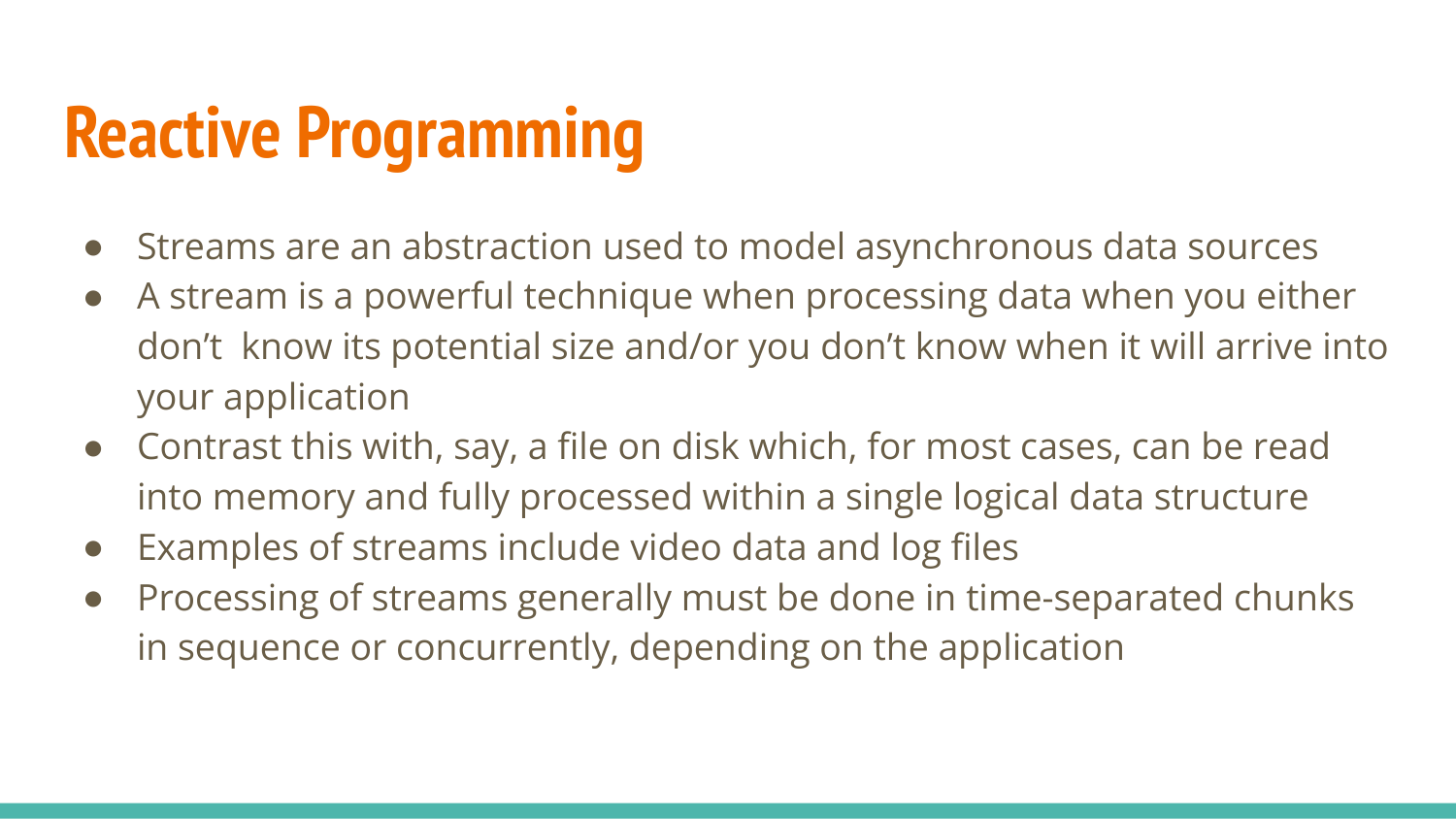

# Reactive Programming
Streams are an abstraction used to model asynchronous data sources
A stream is a powerful technique when processing data when you either don’t  know its potential size and/or you don’t know when it will arrive into your application
Contrast this with, say, a file on disk which, for most cases, can be read into memory and fully processed within a single logical data structure
Examples of streams include video data and log files
Processing of streams generally must be done in time-separated chunks in sequence or concurrently, depending on the application